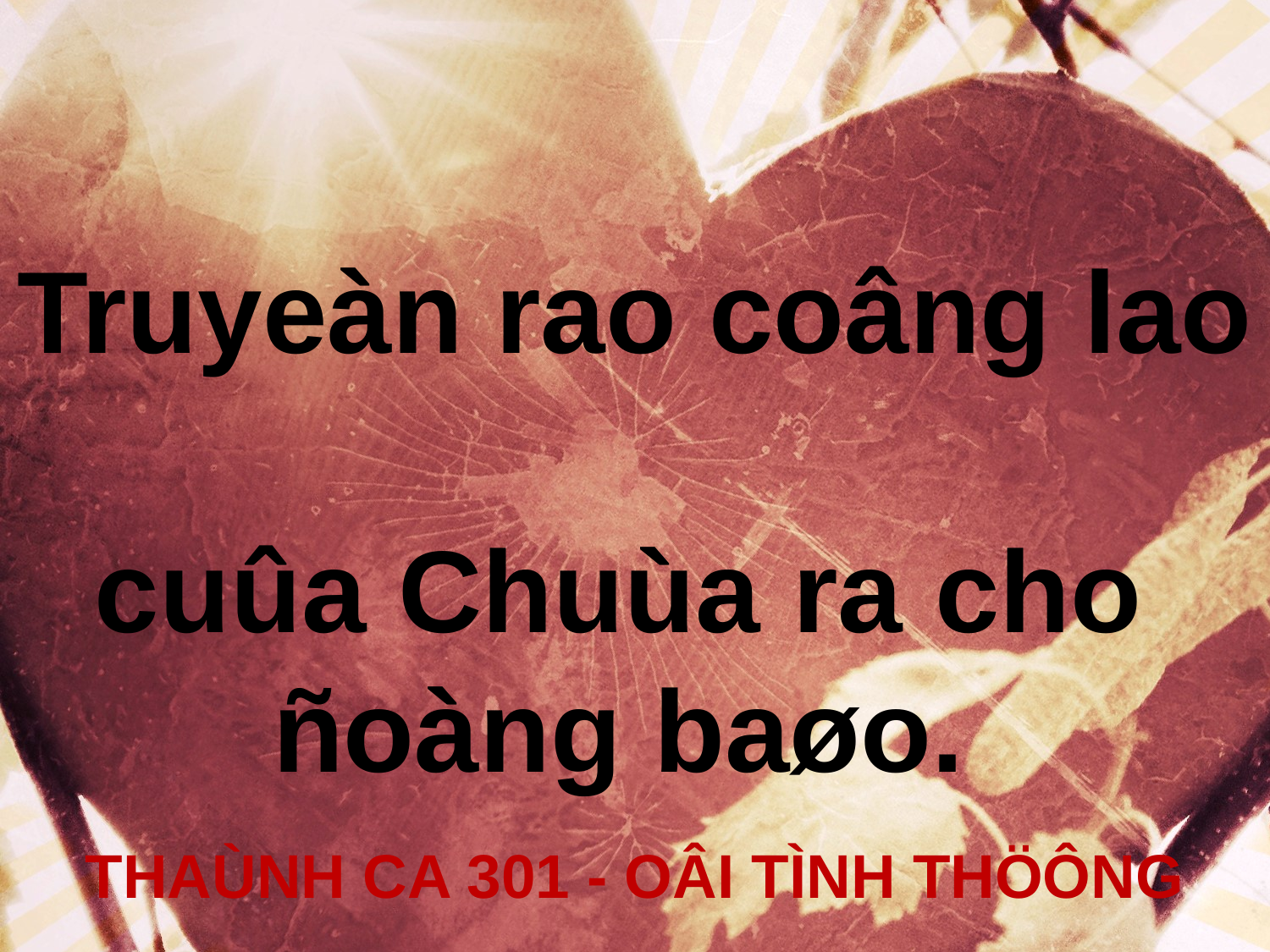

Truyeàn rao coâng lao
cuûa Chuùa ra cho
ñoàng baøo.
THAÙNH CA 301 - OÂI TÌNH THÖÔNG